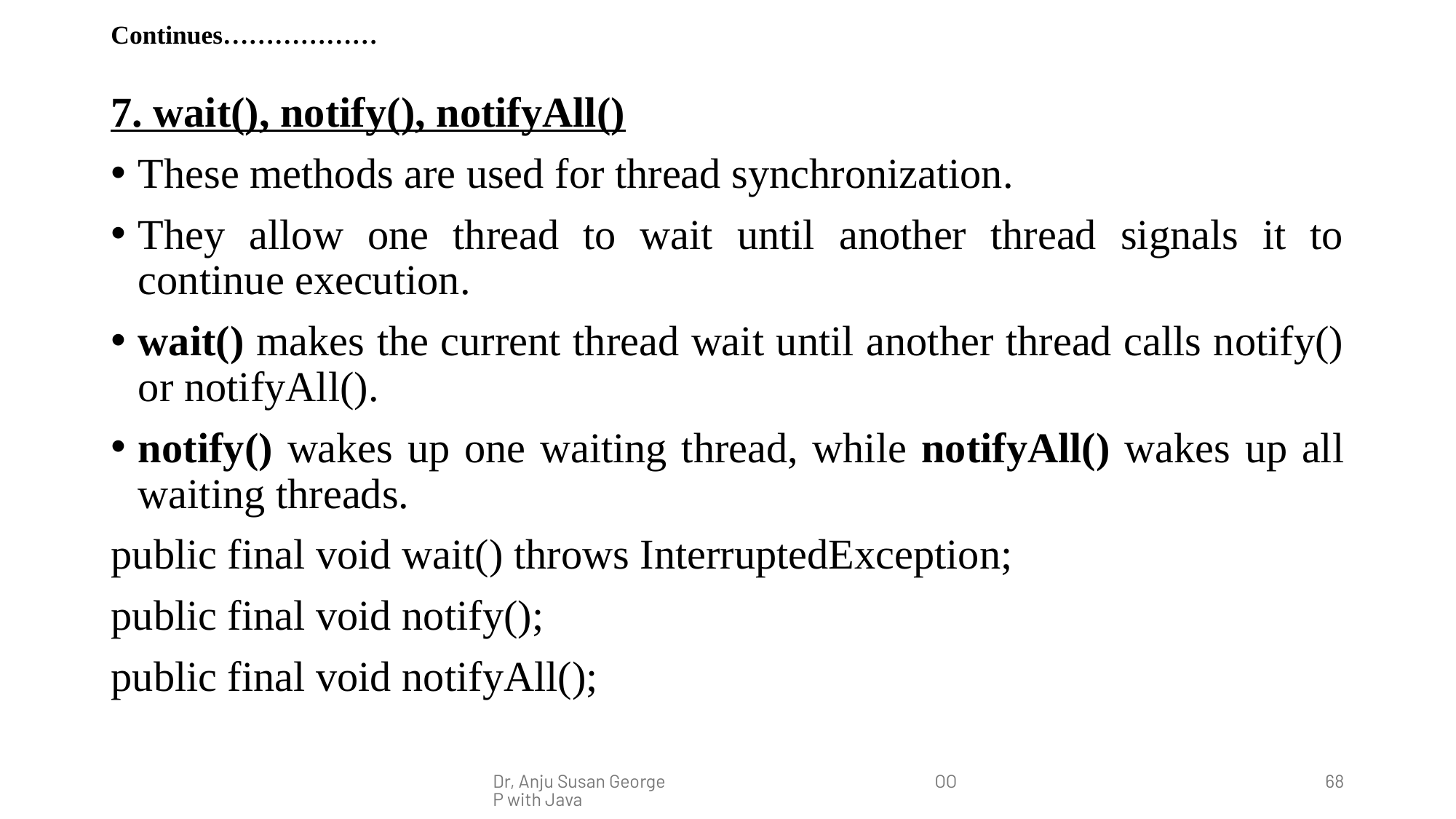

# Continues………………
7. wait(), notify(), notifyAll()
These methods are used for thread synchronization.
They allow one thread to wait until another thread signals it to continue execution.
wait() makes the current thread wait until another thread calls notify() or notifyAll().
notify() wakes up one waiting thread, while notifyAll() wakes up all waiting threads.
public final void wait() throws InterruptedException;
public final void notify();
public final void notifyAll();
Dr, Anju Susan George                                                                          OOP with Java
68